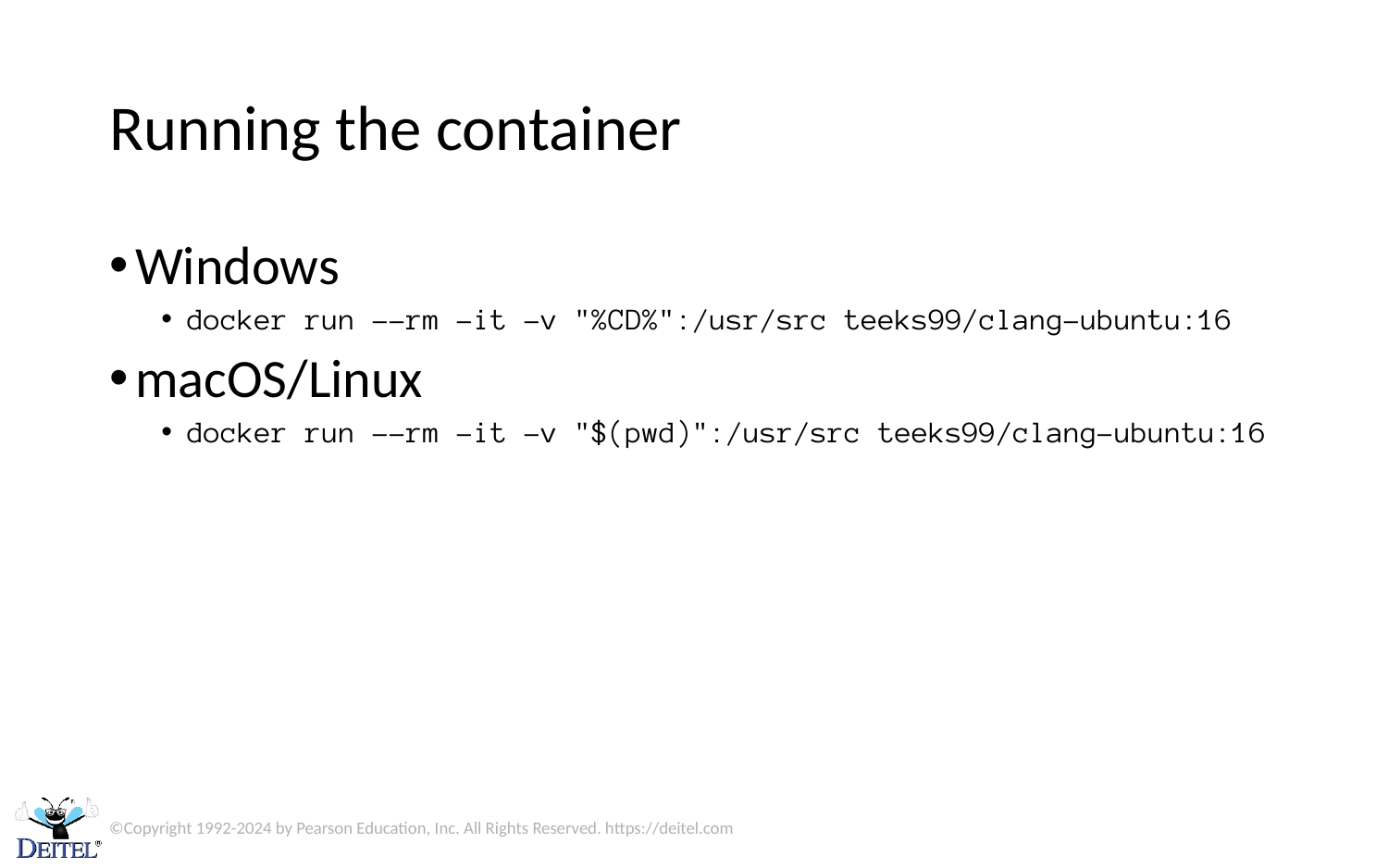

# Running the container
Windows
docker run --rm -it -v "%CD%":/usr/src teeks99/clang-ubuntu:16
macOS/Linux
docker run --rm -it -v "$(pwd)":/usr/src teeks99/clang-ubuntu:16

©Copyright 1992-2024 by Pearson Education, Inc. All Rights Reserved. https://deitel.com